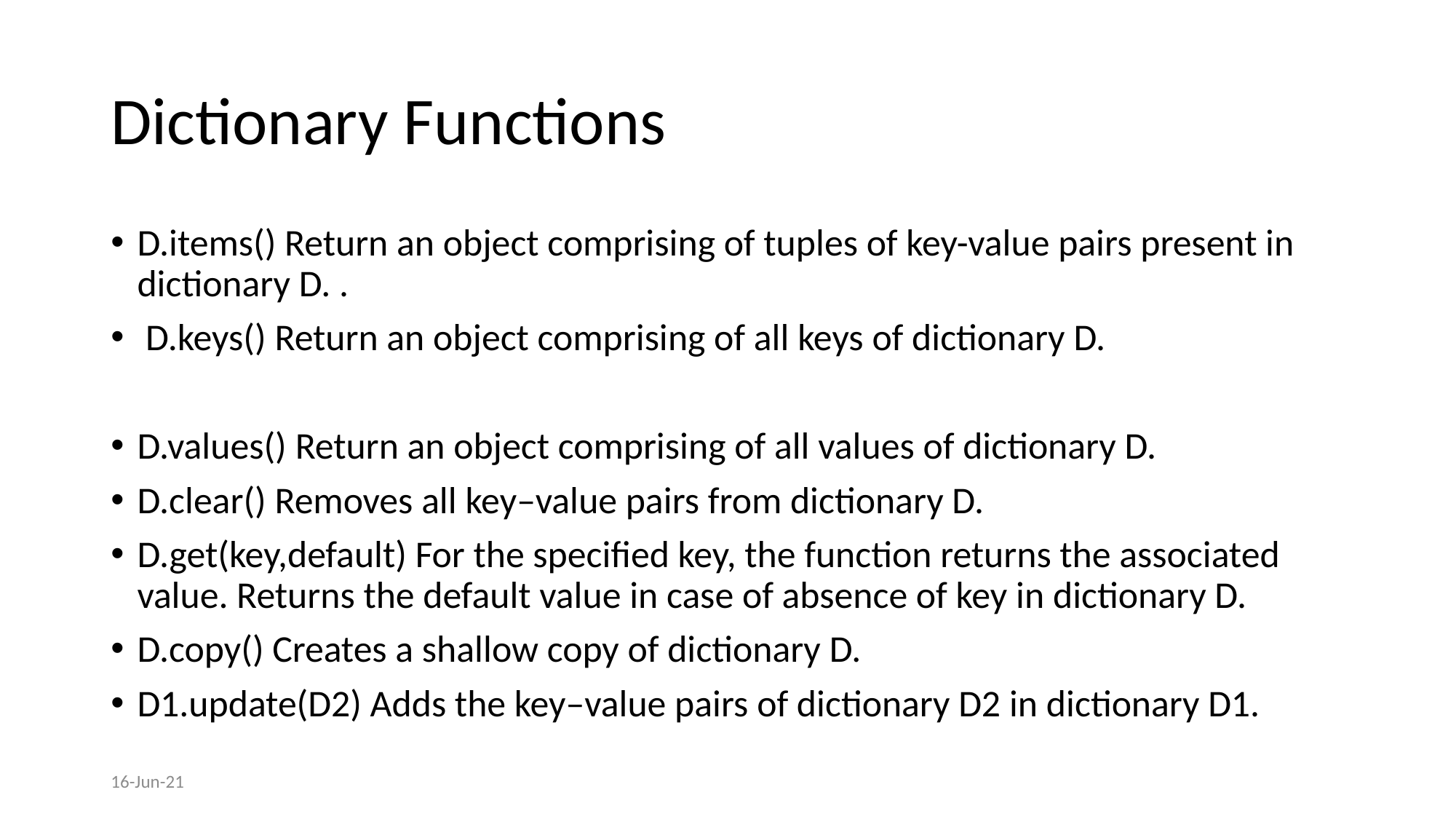

# Dictionary Functions
D.items() Return an object comprising of tuples of key-value pairs present in dictionary D. .
 D.keys() Return an object comprising of all keys of dictionary D.

D.values() Return an object comprising of all values of dictionary D.
D.clear() Removes all key–value pairs from dictionary D.
D.get(key,default) For the specified key, the function returns the associated value. Returns the default value in case of absence of key in dictionary D.
D.copy() Creates a shallow copy of dictionary D.
D1.update(D2) Adds the key–value pairs of dictionary D2 in dictionary D1.

16-Jun-21